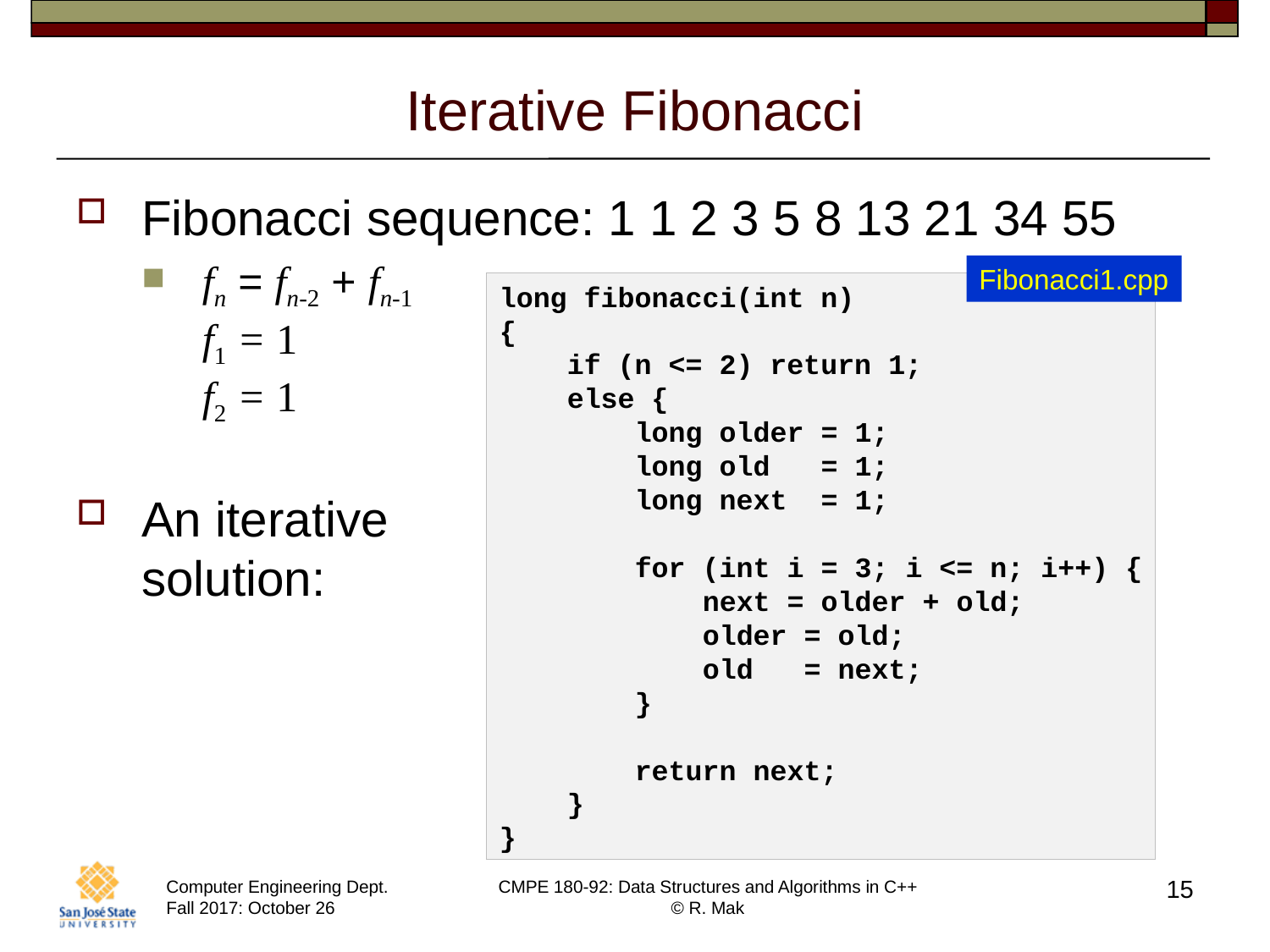

# Iterative Fibonacci
Fibonacci sequence: 1 1 2 3 5 8 13 21 34 55
fn = fn-2 + fn-1
f1 = 1
f2 = 1

An iterative
solution:
Fibonacci1.cpp
long fibonacci(int n)
{
    if (n <= 2) return 1;
    else {
        long older = 1;
        long old   = 1;
        long next  = 1;

        for (int i = 3; i <= n; i++) {
            next = older + old;
            older = old;
            old   = next;
        }

        return next;
    }
}
15